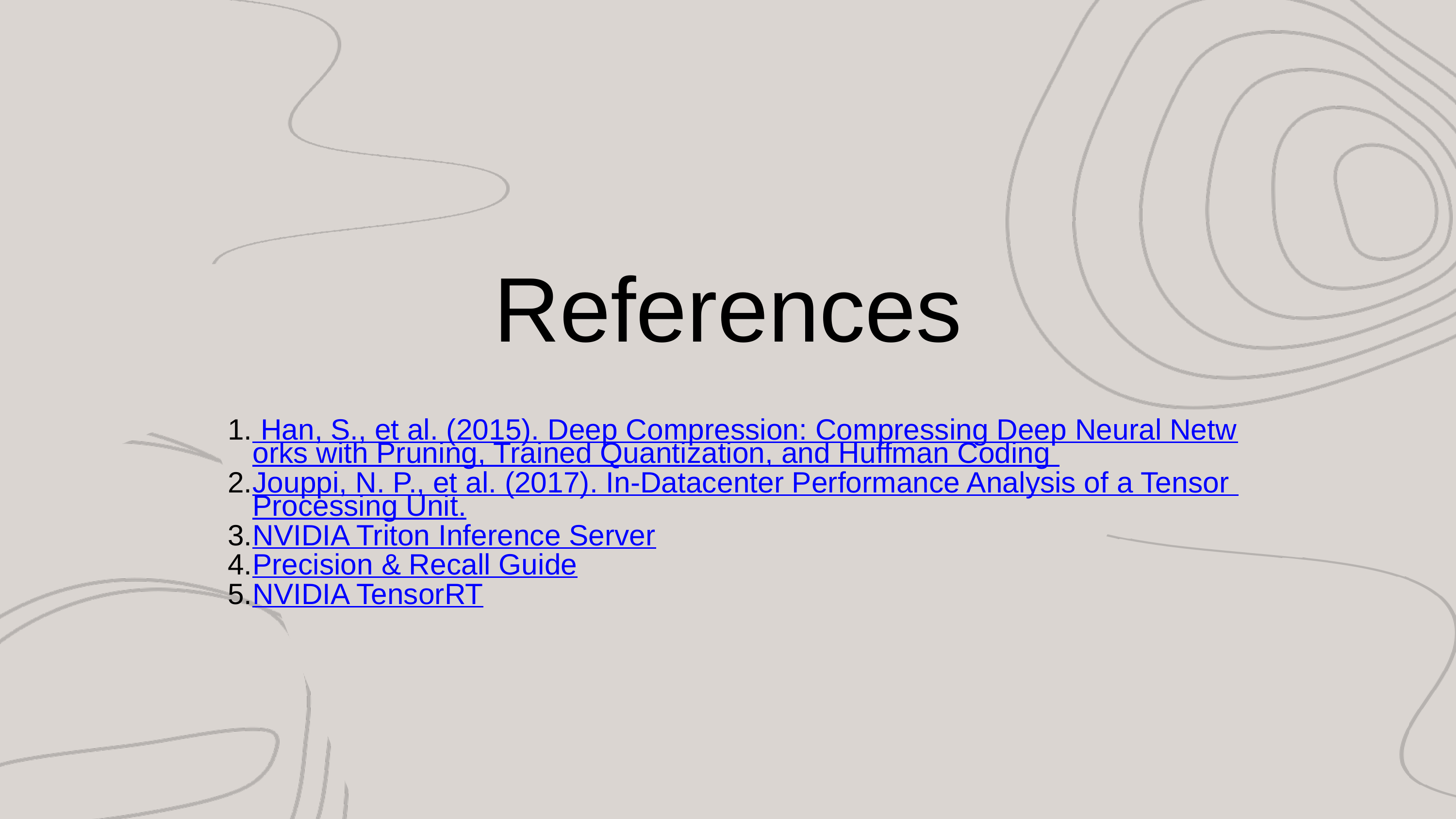

References
 Han, S., et al. (2015). Deep Compression: Compressing Deep Neural Networks with Pruning, Trained Quantization, and Huffman Coding
Jouppi, N. P., et al. (2017). In-Datacenter Performance Analysis of a Tensor Processing Unit.
NVIDIA Triton Inference Server
Precision & Recall Guide
NVIDIA TensorRT